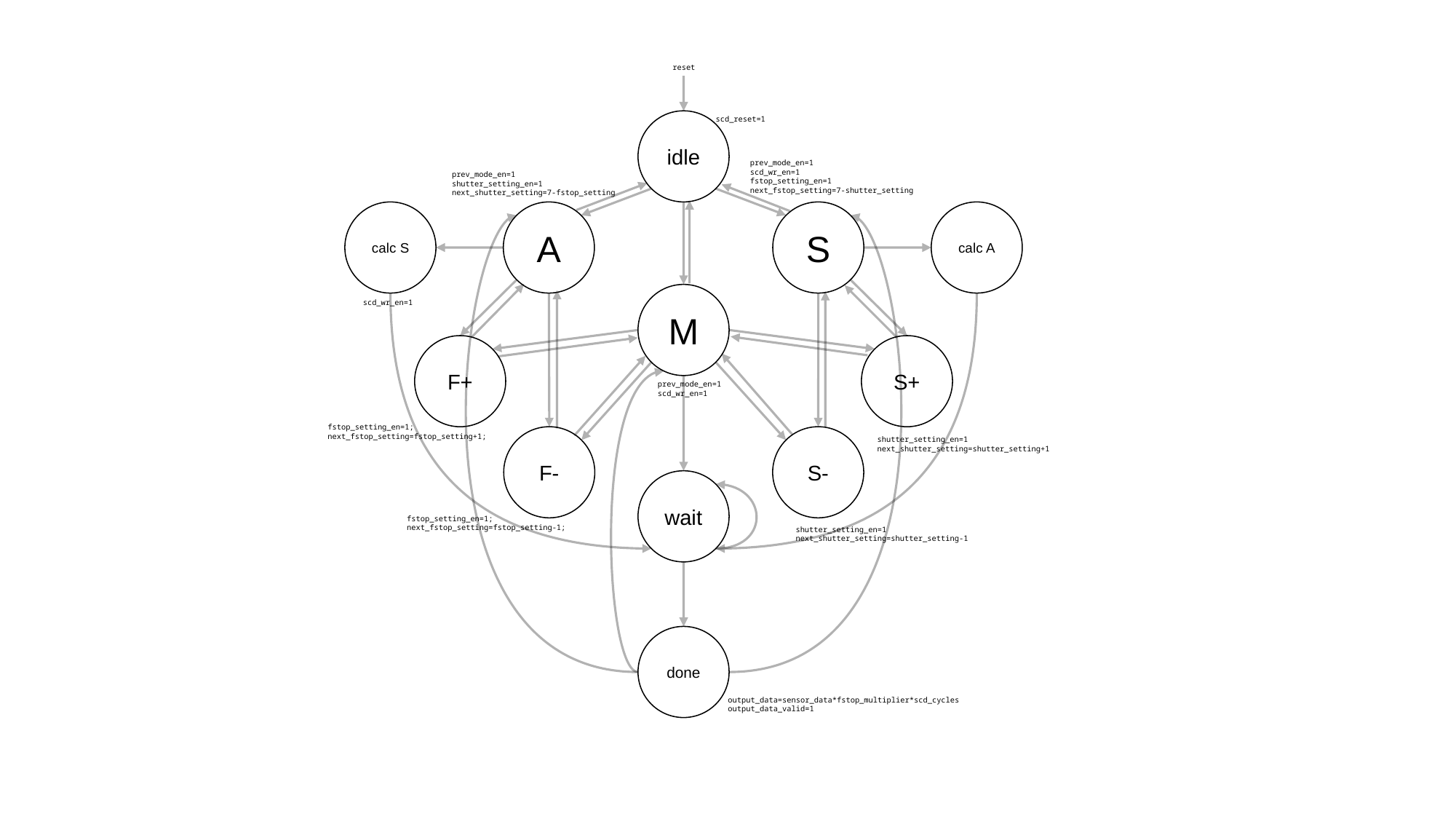

reset
scd_reset=1
idle
prev_mode_en=1
scd_wr_en=1
fstop_setting_en=1
next_fstop_setting=7-shutter_setting
prev_mode_en=1
shutter_setting_en=1
next_shutter_setting=7-fstop_setting
calc A
calc S
S
A
M
scd_wr_en=1
F+
S+
prev_mode_en=1
scd_wr_en=1
fstop_setting_en=1;
next_fstop_setting=fstop_setting+1;
F-
S-
shutter_setting_en=1
next_shutter_setting=shutter_setting+1
wait
fstop_setting_en=1;
next_fstop_setting=fstop_setting-1;
shutter_setting_en=1
next_shutter_setting=shutter_setting-1
done
output_data=sensor_data*fstop_multiplier*scd_cycles
output_data_valid=1